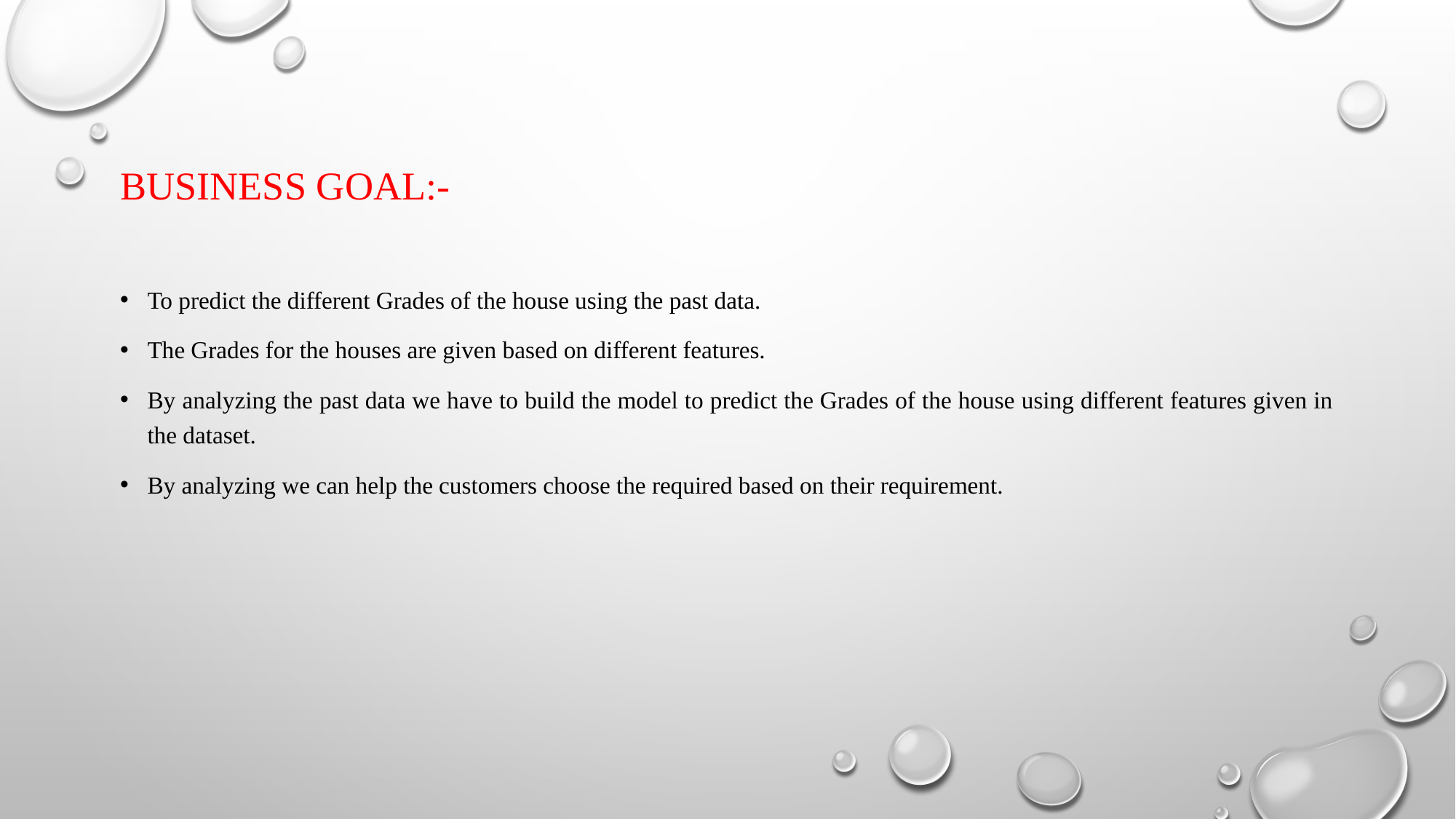

# Business goal:-
To predict the different Grades of the house using the past data.
The Grades for the houses are given based on different features.
By analyzing the past data we have to build the model to predict the Grades of the house using different features given in the dataset.
By analyzing we can help the customers choose the required based on their requirement.